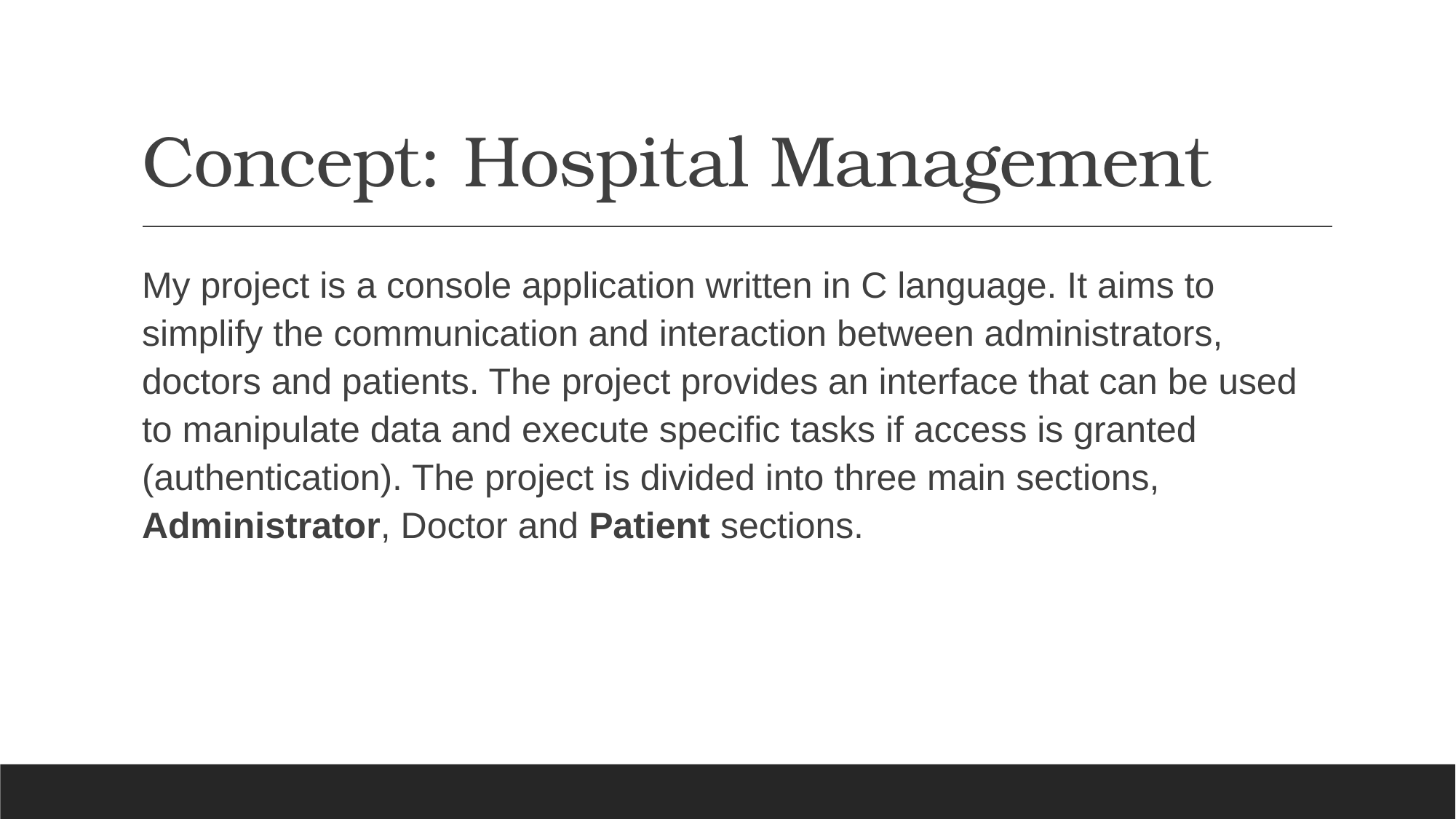

# Concept: Hospital Management
My project is a console application written in C language. It aims to simplify the communication and interaction between administrators, doctors and patients. The project provides an interface that can be used to manipulate data and execute specific tasks if access is granted (authentication). The project is divided into three main sections, Administrator, Doctor and Patient sections.